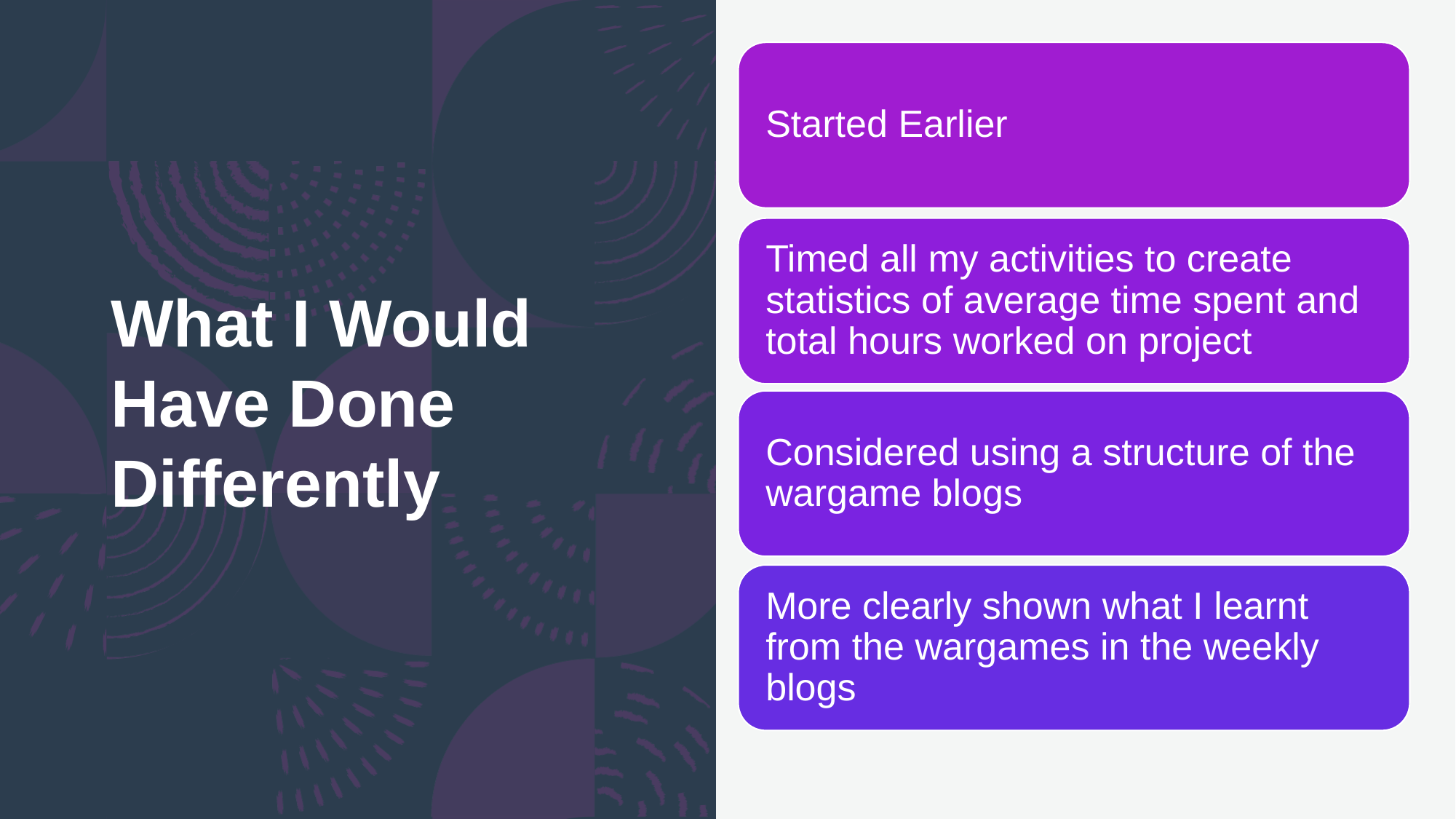

Started Earlier
Timed all my activities to create statistics of average time spent and total hours worked on project
Considered using a structure of the wargame blogs
More clearly shown what I learnt from the wargames in the weekly blogs
# What I Would Have Done Differently